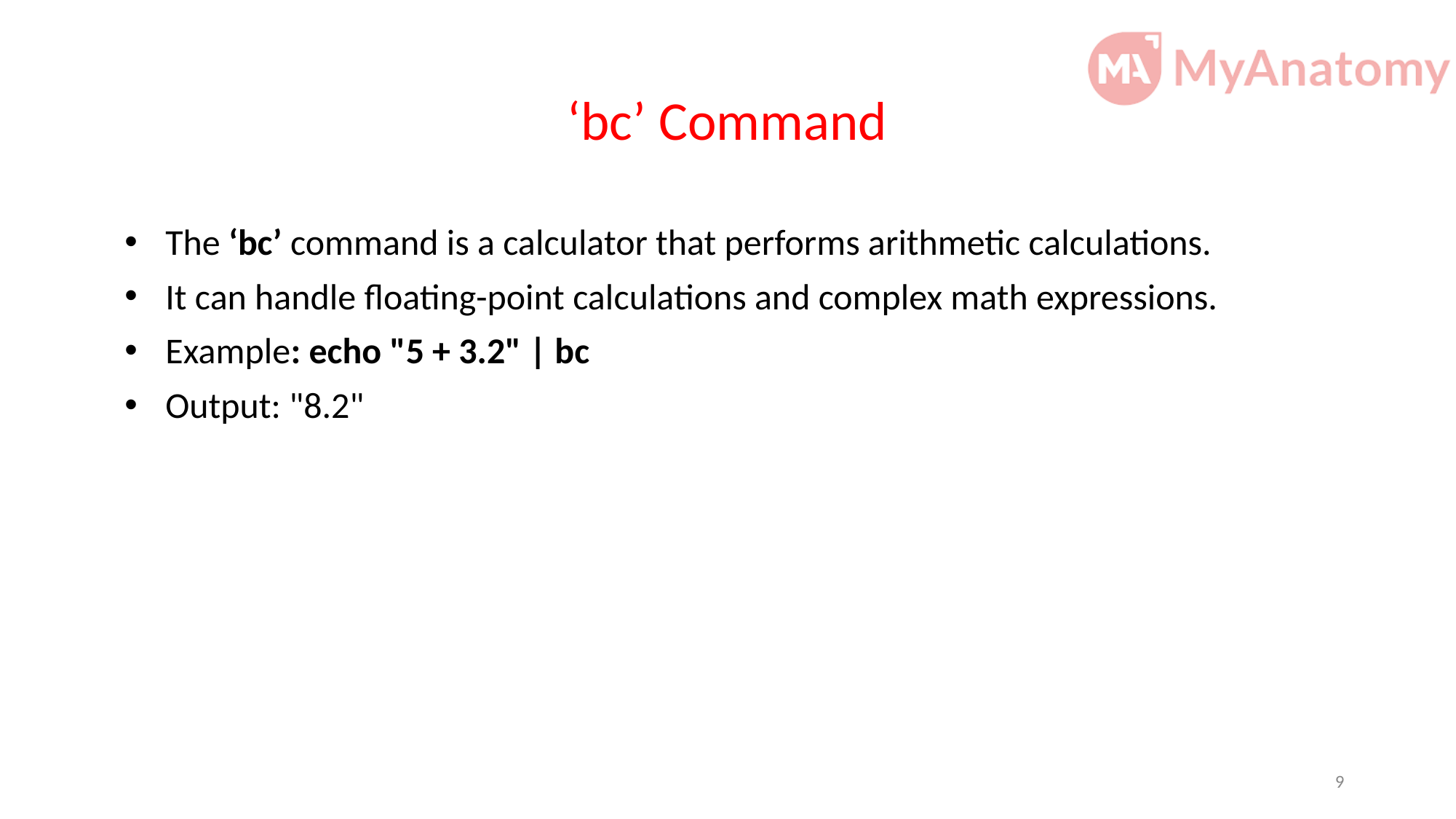

# ‘bc’ Command
The ‘bc’ command is a calculator that performs arithmetic calculations.
It can handle floating-point calculations and complex math expressions.
Example: echo "5 + 3.2" | bc
Output: "8.2"
9